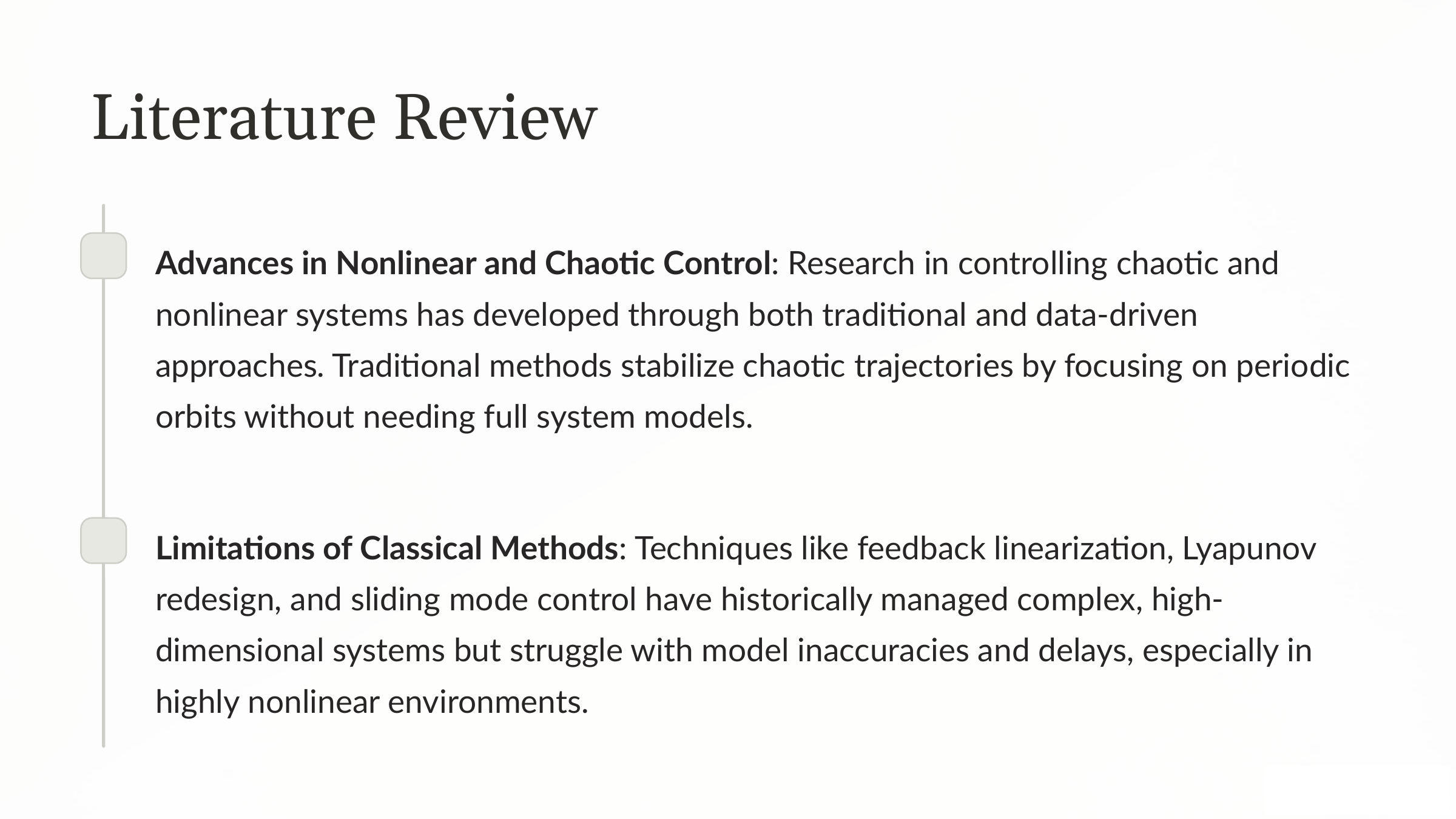

Literature Review

Advances in Nonlinear and Chaotic Control: Research in controlling chaotic and nonlinear systems has developed through both traditional and data-driven approaches. Traditional methods stabilize chaotic trajectories by focusing on periodic orbits without needing full system models.

Limitations of Classical Methods: Techniques like feedback linearization, Lyapunov redesign, and sliding mode control have historically managed complex, high-dimensional systems but struggle with model inaccuracies and delays, especially in highly nonlinear environments.